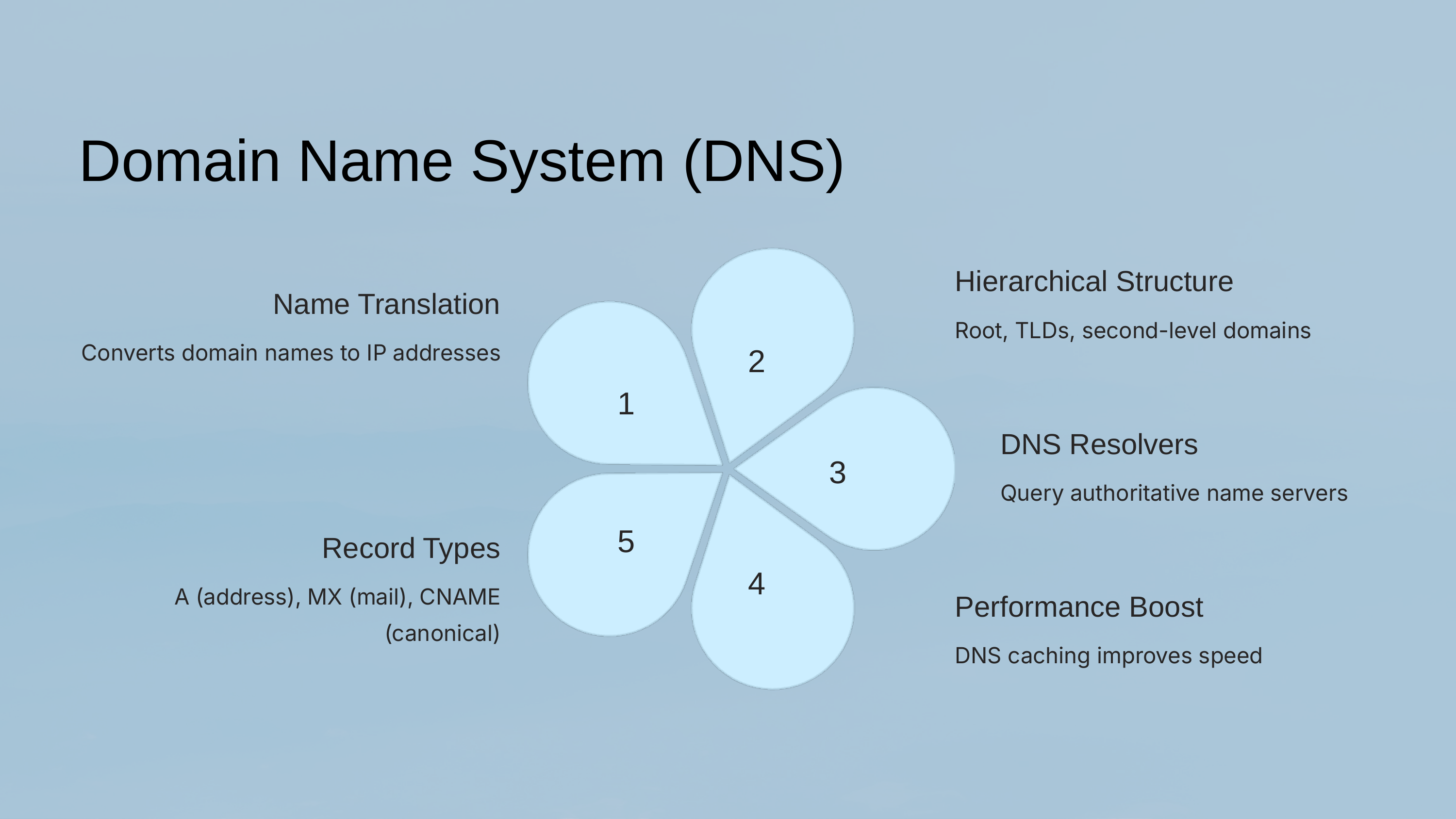

Domain Name System (DNS)

Hierarchical Structure
Name Translation
Root, TLDs, second-level domains
2
Converts domain names to IP addresses
1
DNS Resolvers
3
Query authoritative name servers
5
Record Types
4
A (address), MX (mail), CNAME (canonical)
Performance Boost
DNS caching improves speed